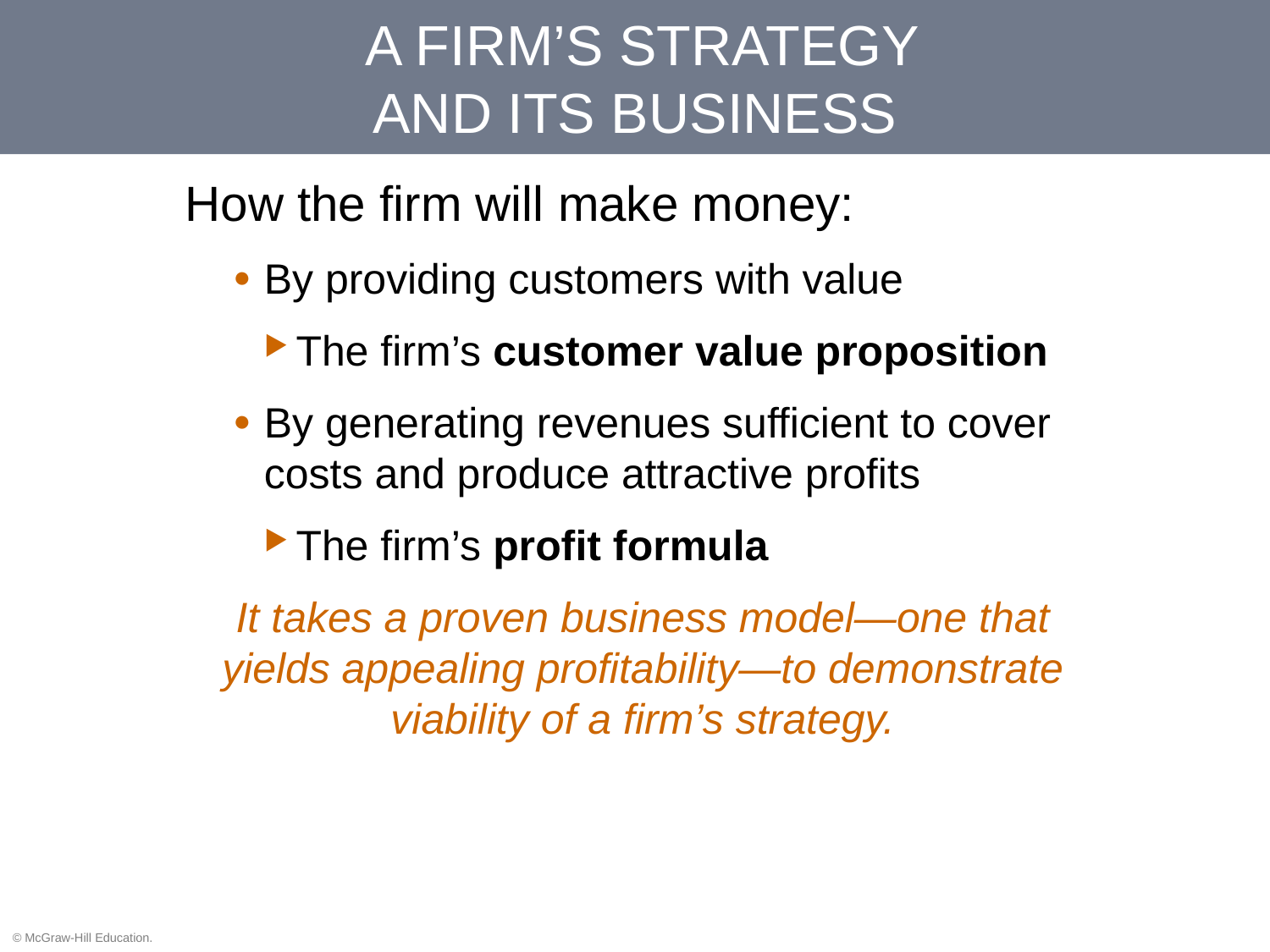

# A FIRM’S STRATEGY AND ITS BUSINESS MODEL
How the firm will make money:
By providing customers with value
The firm’s customer value proposition
By generating revenues sufficient to cover costs and produce attractive profits
The firm’s profit formula
It takes a proven business model—one that yields appealing profitability—to demonstrate viability of a firm’s strategy.